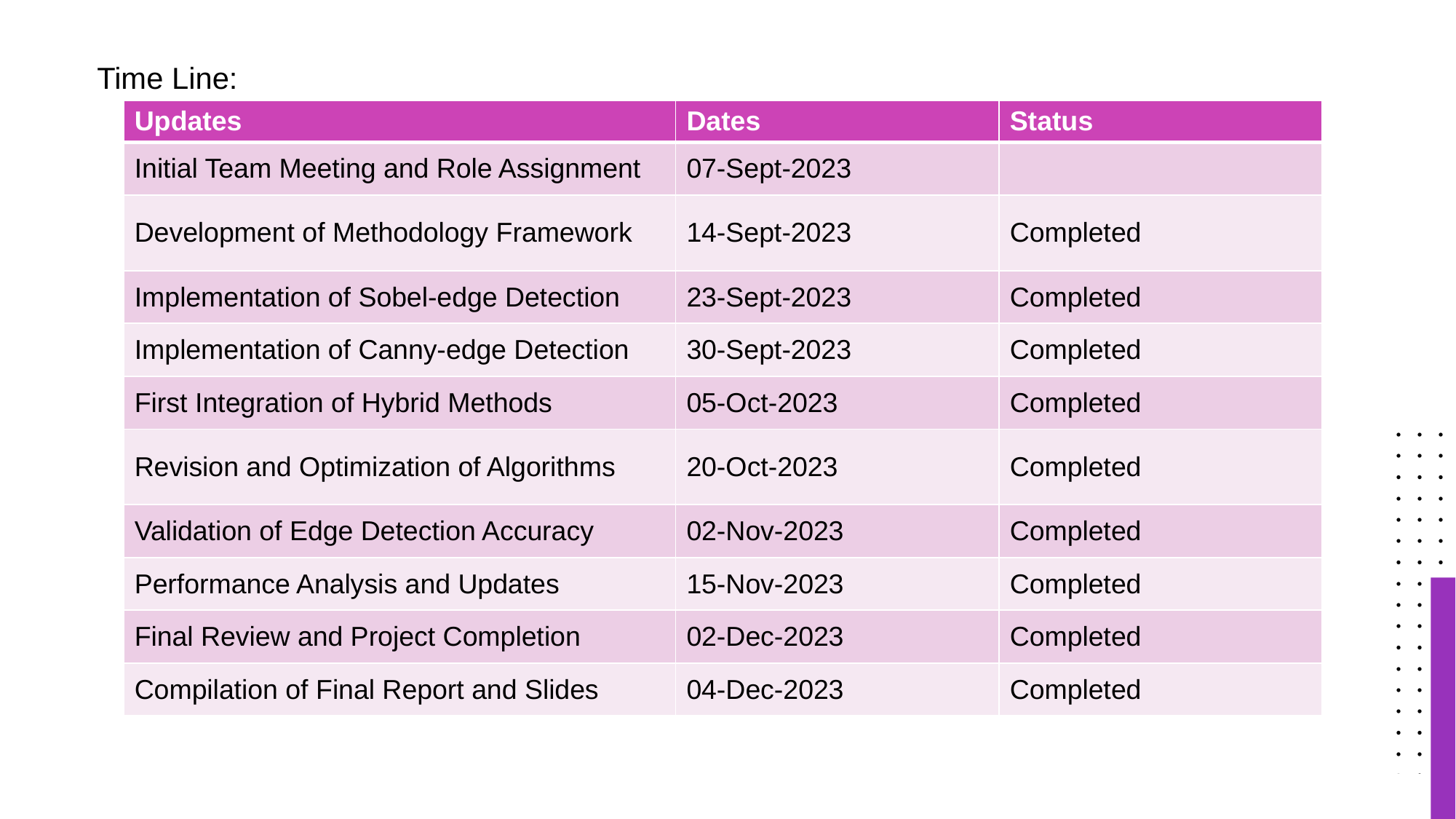

Time Line:

| Updates | Dates | Status |
| --- | --- | --- |
| Initial Team Meeting and Role Assignment | 07-Sept-2023 |  |
| Development of Methodology Framework | 14-Sept-2023 | Completed |
| Implementation of Sobel-edge Detection | 23-Sept-2023 | Completed |
| Implementation of Canny-edge Detection | 30-Sept-2023 | Completed |
| First Integration of Hybrid Methods | 05-Oct-2023 | Completed |
| Revision and Optimization of Algorithms | 20-Oct-2023 | Completed |
| Validation of Edge Detection Accuracy | 02-Nov-2023 | Completed |
| Performance Analysis and Updates | 15-Nov-2023 | Completed |
| Final Review and Project Completion | 02-Dec-2023 | Completed |
| Compilation of Final Report and Slides | 04-Dec-2023 | Completed |